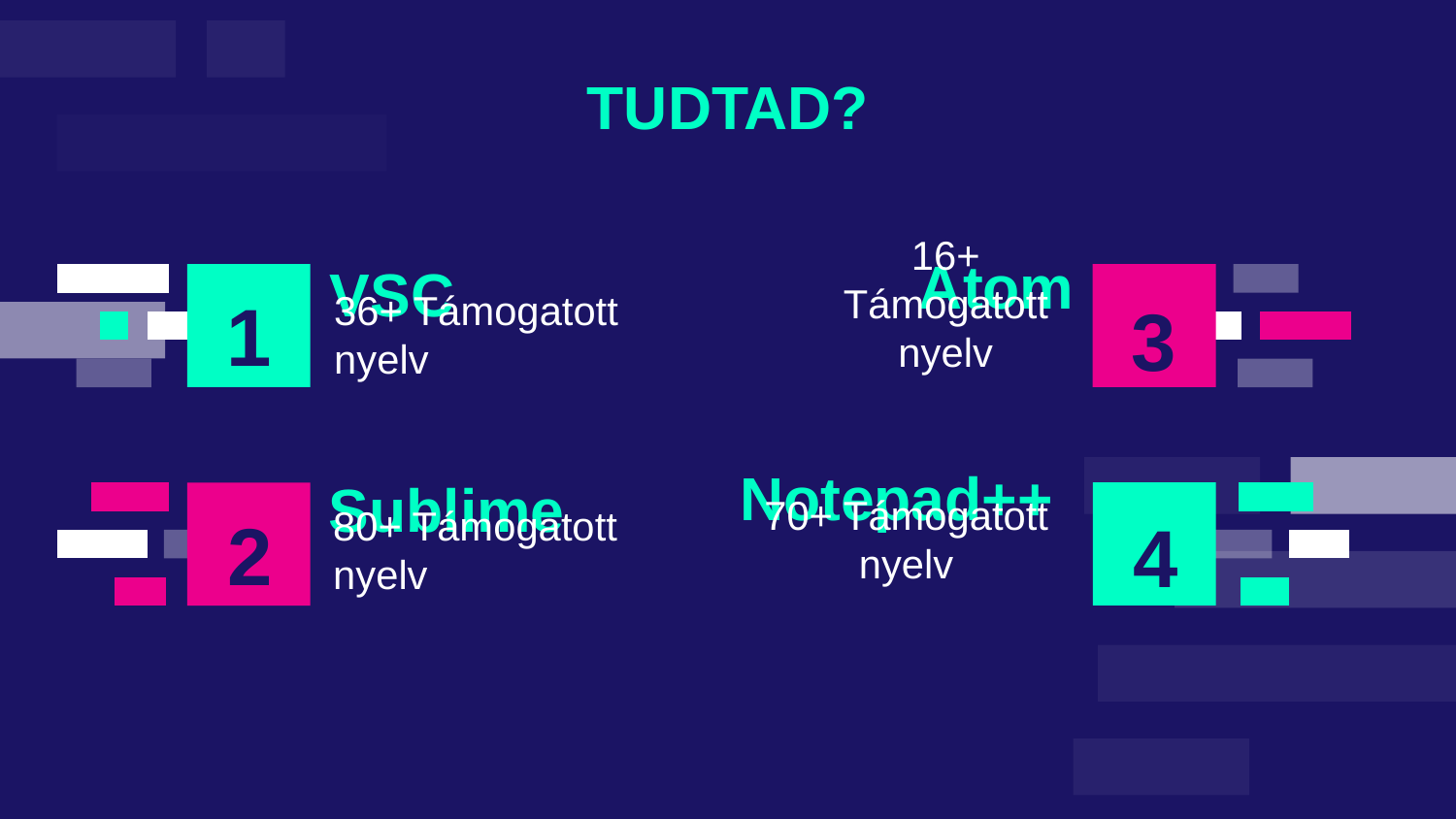

# TUDTAD?

Atom

VSC
1
3

16+ Támogatott nyelv
36+ Támogatott nyelv

Notepad++

Sublime
2
4

70+ Támogatott nyelv
80+ Támogatott nyelv